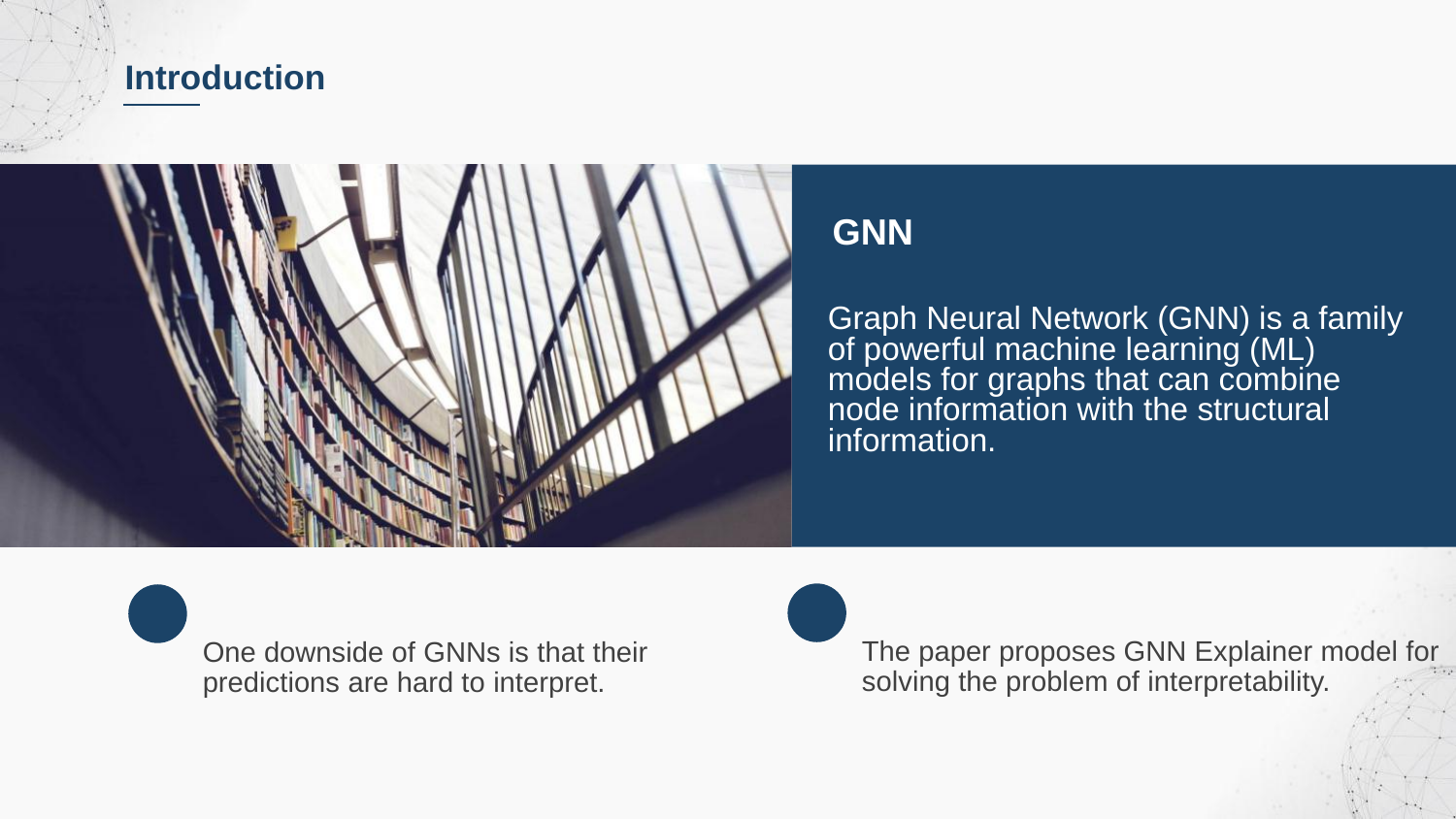

Introduction

GNN
Graph Neural Network (GNN) is a family of powerful machine learning (ML) models for graphs that can combine node information with the structural information.

The paper proposes GNN Explainer model for solving the problem of interpretability.
One downside of GNNs is that their predictions are hard to interpret.